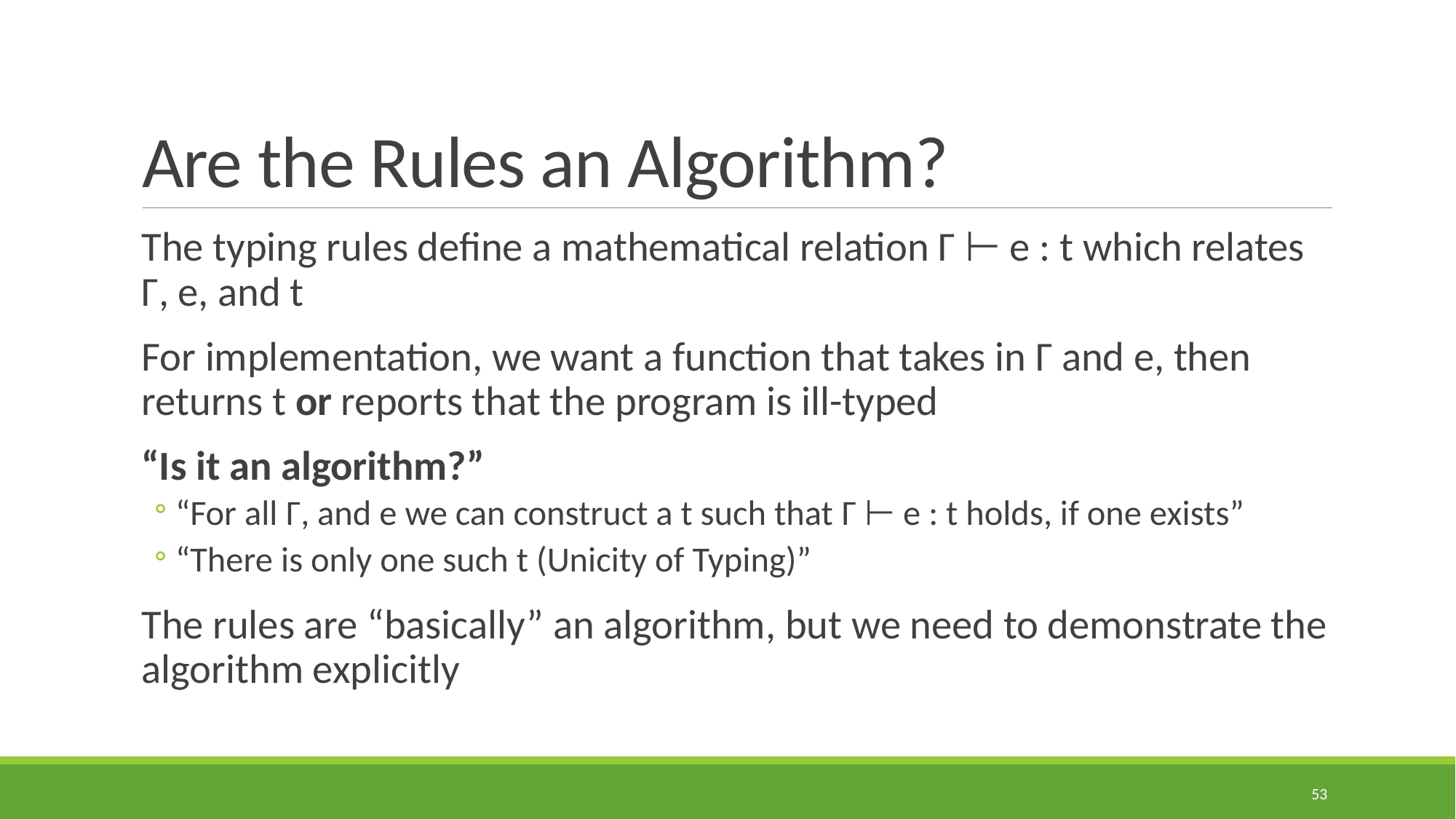

# Are the Rules an Algorithm?
The typing rules define a mathematical relation Γ ⊢ e : t which relates Γ, e, and t
For implementation, we want a function that takes in Γ and e, then returns t or reports that the program is ill-typed
“Is it an algorithm?”
“For all Γ, and e we can construct a t such that Γ ⊢ e : t holds, if one exists”
“There is only one such t (Unicity of Typing)”
The rules are “basically” an algorithm, but we need to demonstrate the algorithm explicitly

53